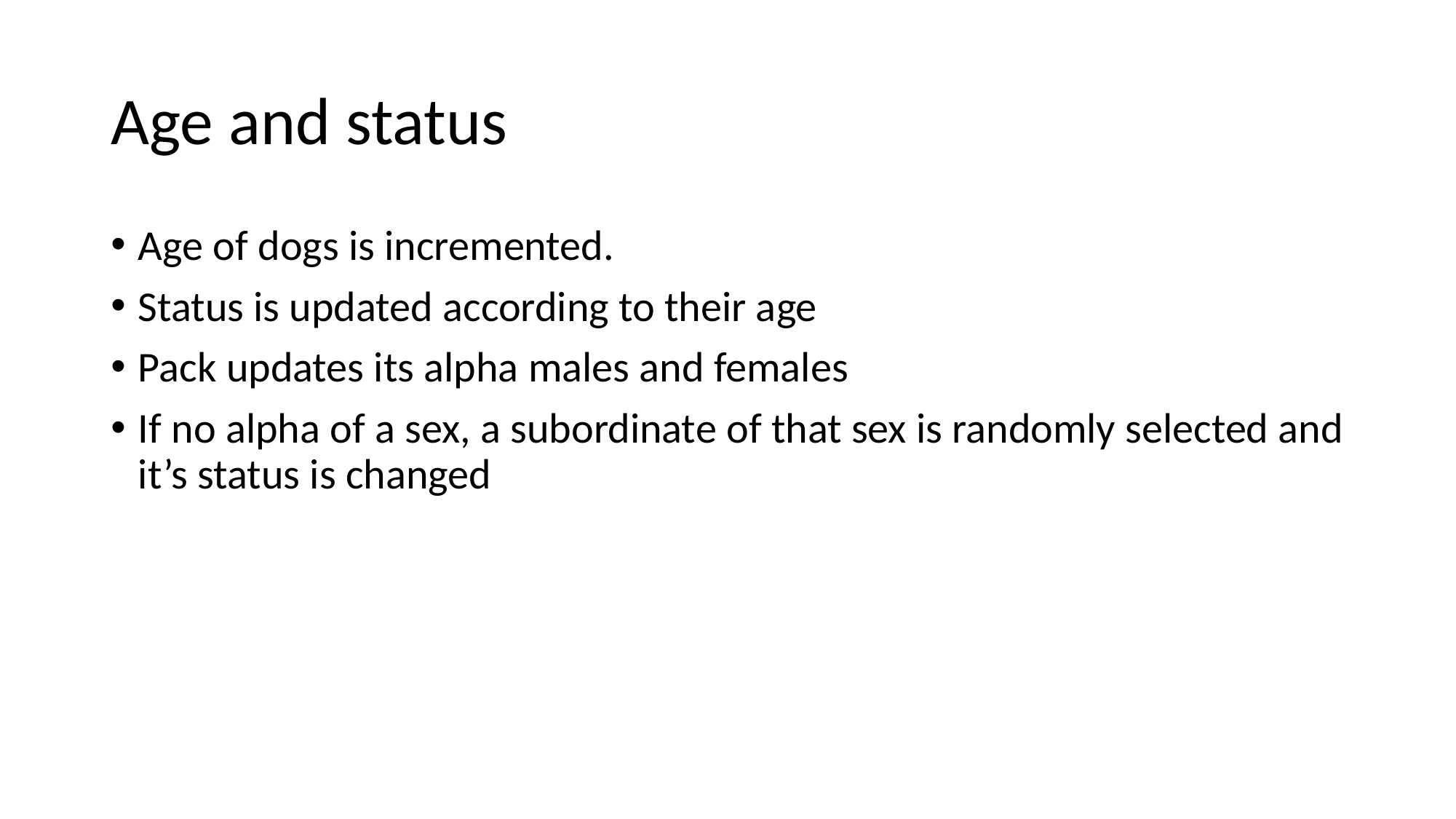

# Age and status
Age of dogs is incremented.
Status is updated according to their age
Pack updates its alpha males and females
If no alpha of a sex, a subordinate of that sex is randomly selected and it’s status is changed